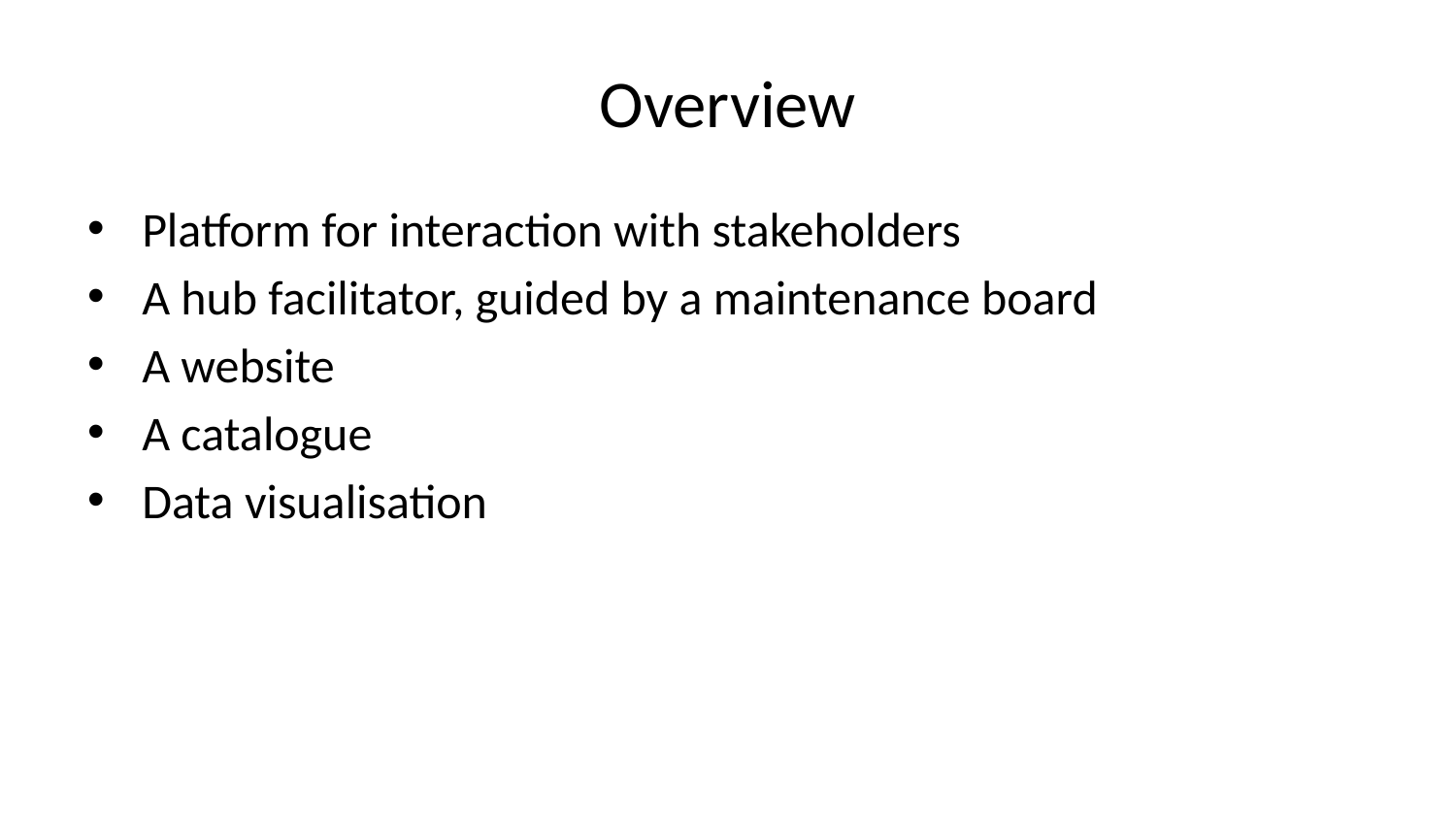

# Overview
Platform for interaction with stakeholders
A hub facilitator, guided by a maintenance board
A website
A catalogue
Data visualisation